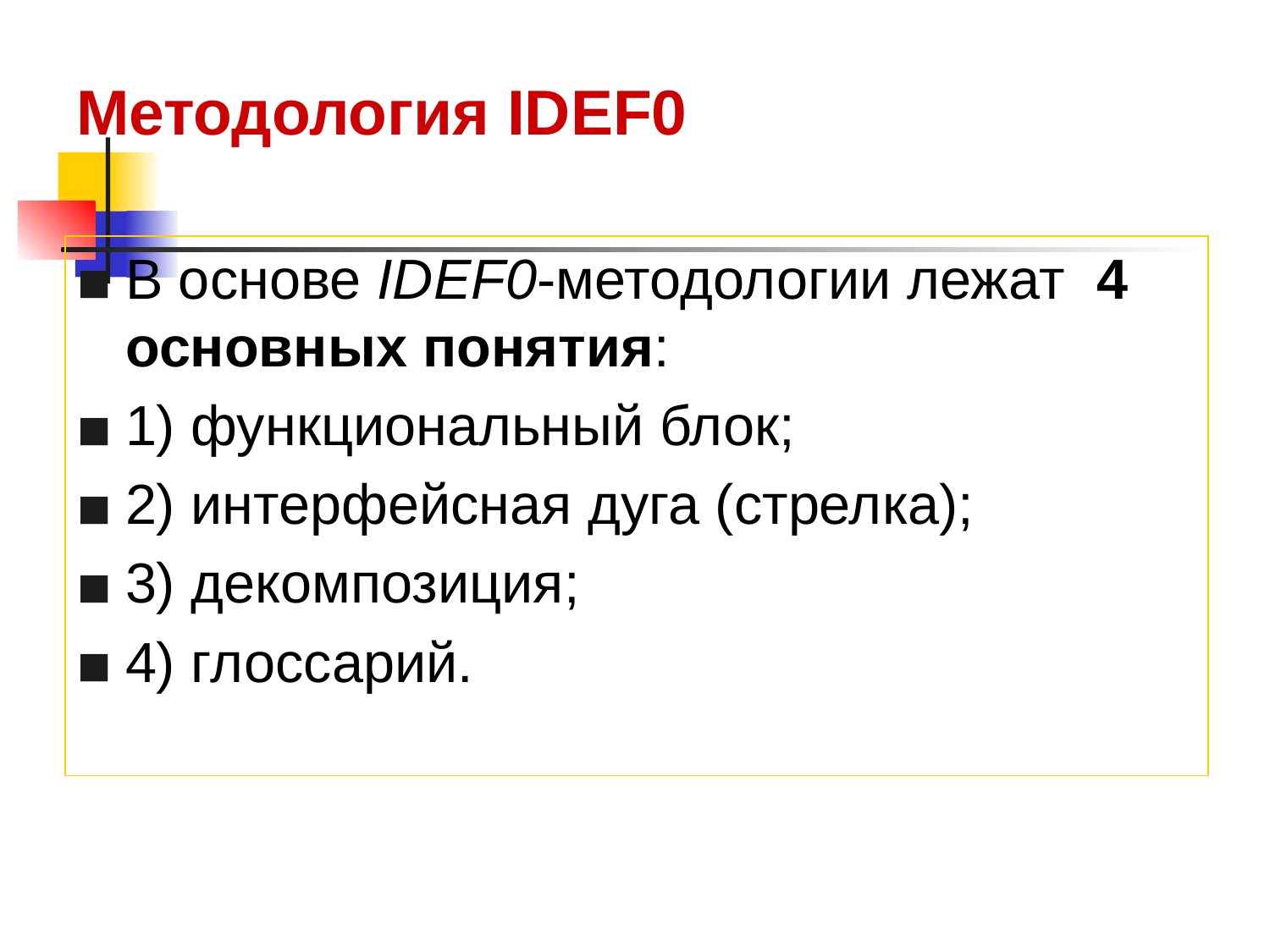

# Методология IDEF0
В основе IDEF0-методологии лежат  4 основных понятия:
1) функциональный блок;
2) интерфейсная дуга (стрелка);
3) декомпозиция;
4) глоссарий.